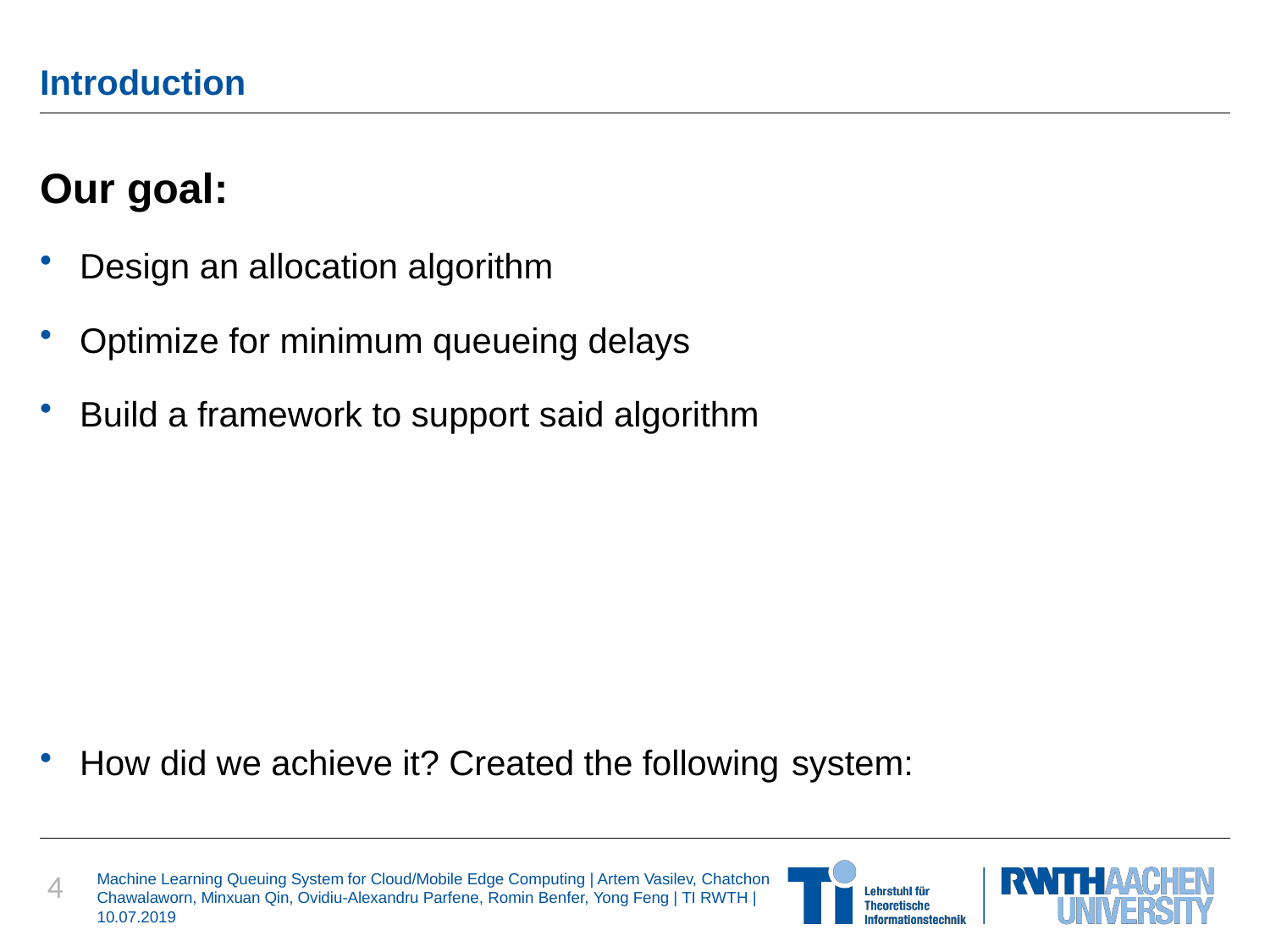

Introduction

Our goal:
Design an allocation algorithm
Optimize for minimum queueing delays
Build a framework to support said algorithm
How did we achieve it? Created the following system:
4
Machine Learning Queuing System for Cloud/Mobile Edge Computing | Artem Vasilev, Chatchon  Chawalaworn, Minxuan Qin, Ovidiu-Alexandru Parfene, Romin Benfer, Yong Feng | TI RWTH |  10.07.2019